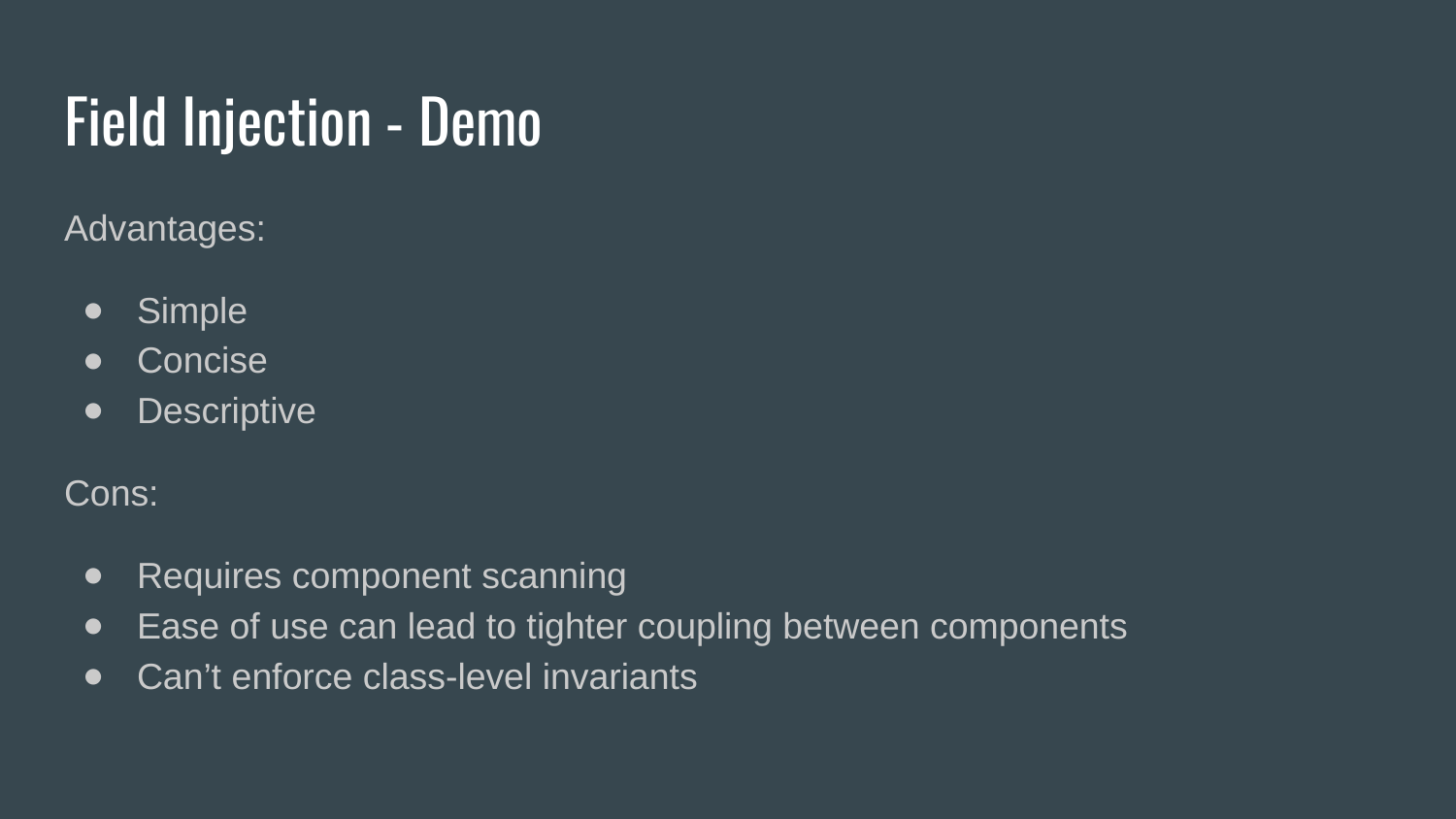

# Field Injection - Demo
Advantages:
Simple
Concise
Descriptive
Cons:
Requires component scanning
Ease of use can lead to tighter coupling between components
Can’t enforce class-level invariants